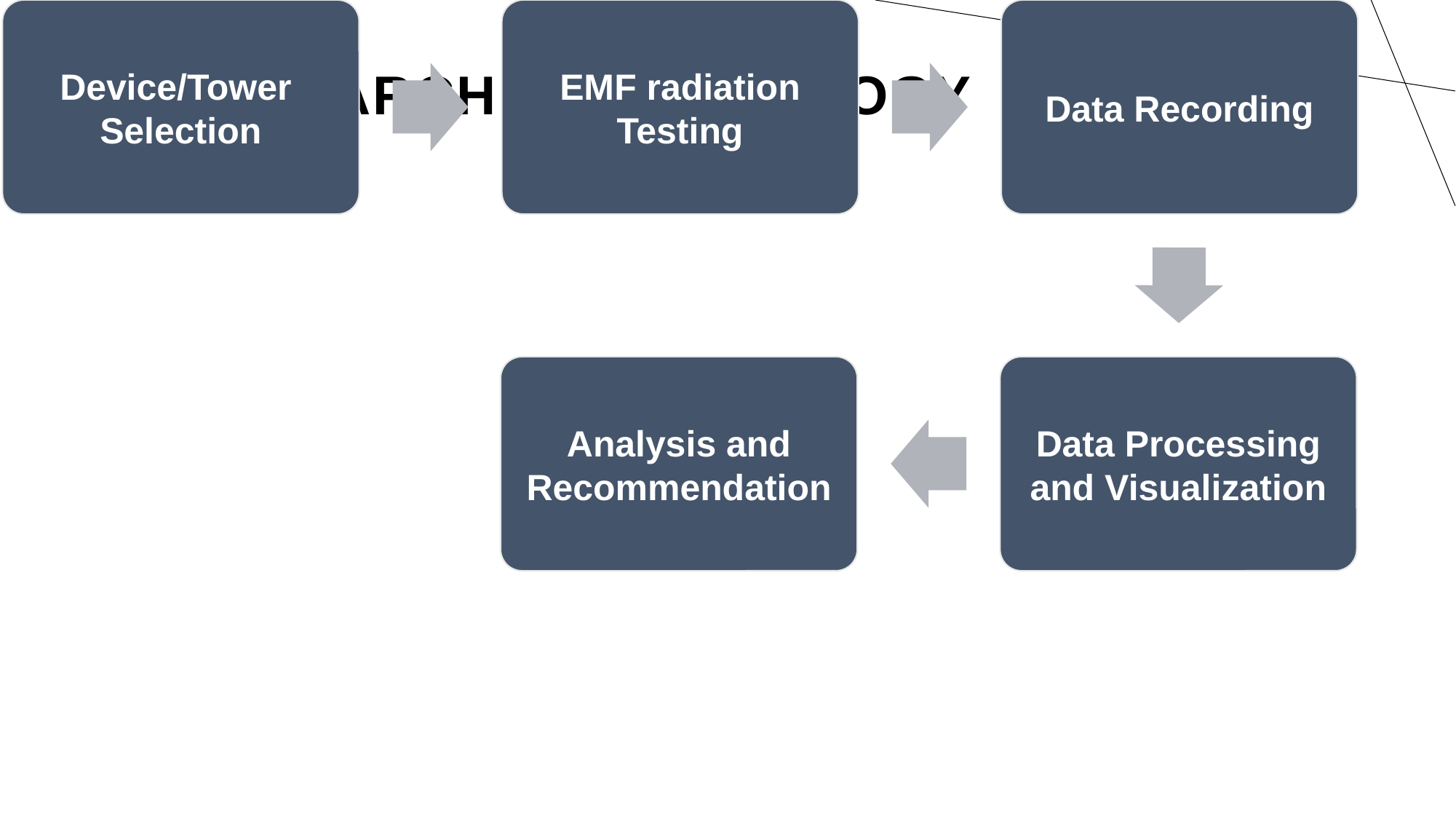

# Research methodology

Device/Tower  Selection

EMF radiation Testing

Data Recording

Data Processing and Visualization

Analysis and Recommendation

12